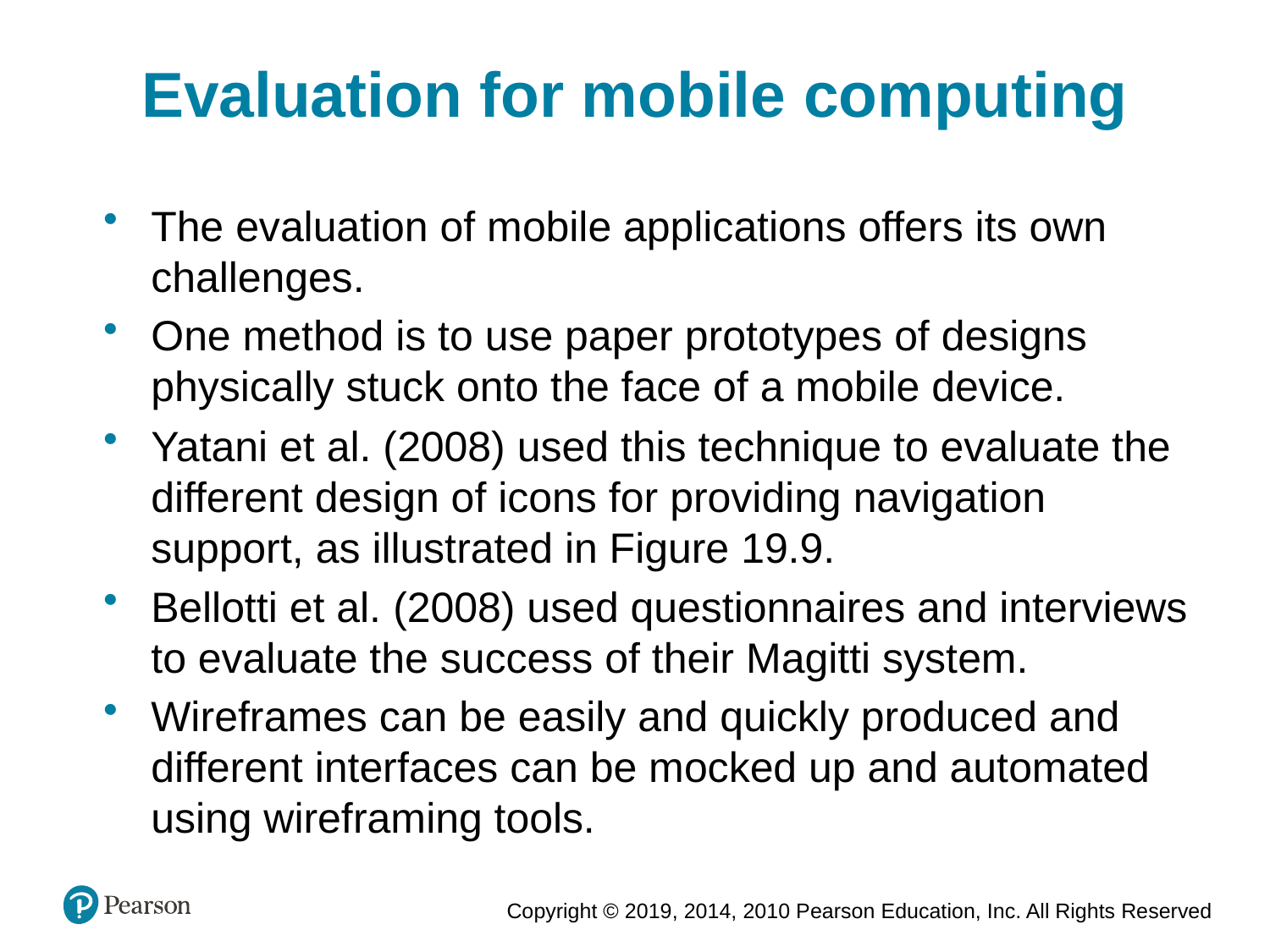

Evaluation for mobile computing
The evaluation of mobile applications offers its own challenges.
One method is to use paper prototypes of designs physically stuck onto the face of a mobile device.
Yatani et al. (2008) used this technique to evaluate the different design of icons for providing navigation support, as illustrated in Figure 19.9.
Bellotti et al. (2008) used questionnaires and interviews to evaluate the success of their Magitti system.
Wireframes can be easily and quickly produced and different interfaces can be mocked up and automated using wireframing tools.